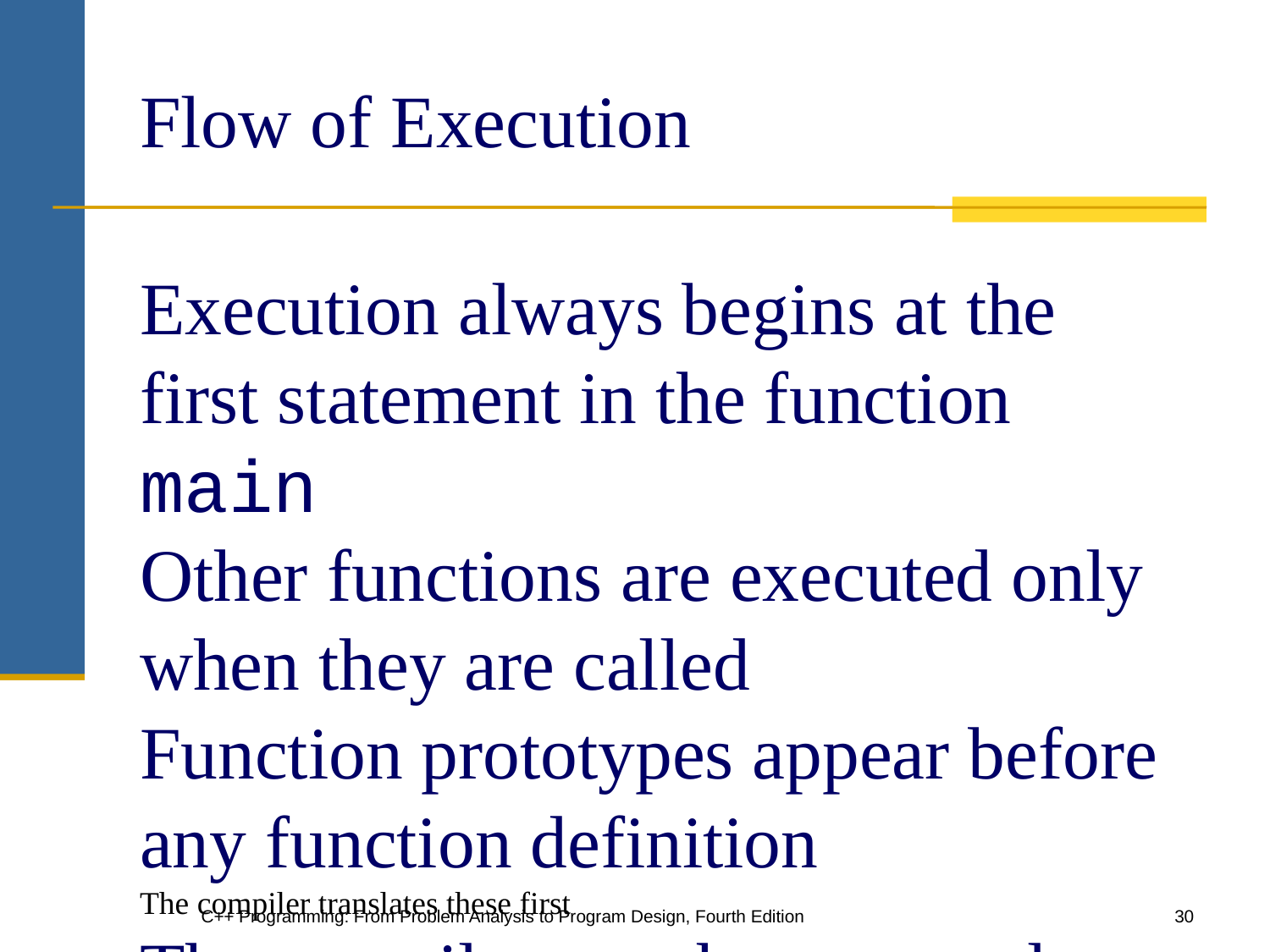

Flow of Execution
Execution always begins at the first statement in the function main
Other functions are executed only when they are called
Function prototypes appear before any function definition
The compiler translates these first
The compiler can then correctly translate a function call
C++ Programming: From Problem Analysis to Program Design, Fourth Edition
30